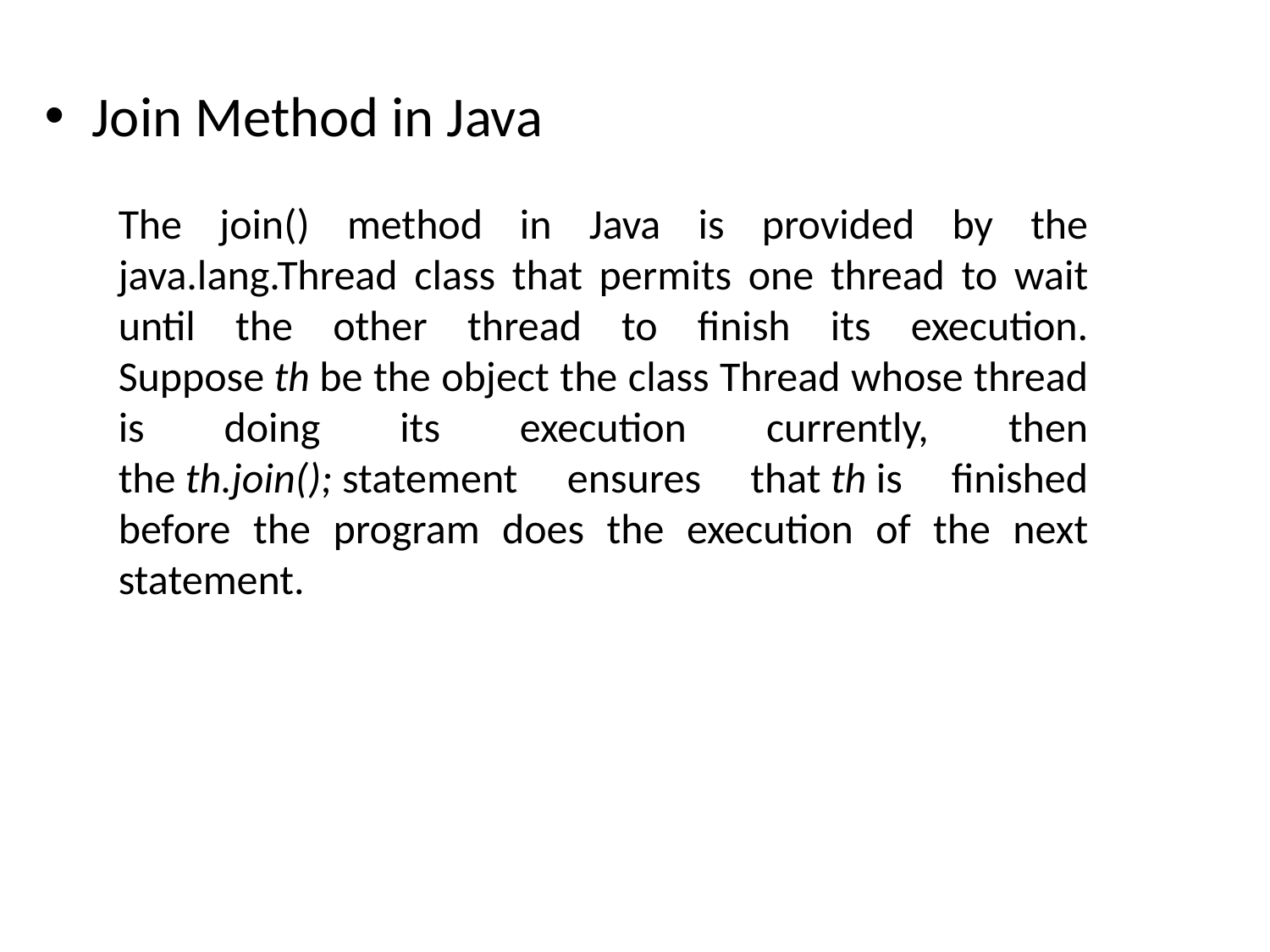

Join Method in Java
The join() method in Java is provided by the java.lang.Thread class that permits one thread to wait until the other thread to finish its execution. Suppose th be the object the class Thread whose thread is doing its execution currently, then the th.join(); statement ensures that th is finished before the program does the execution of the next statement.